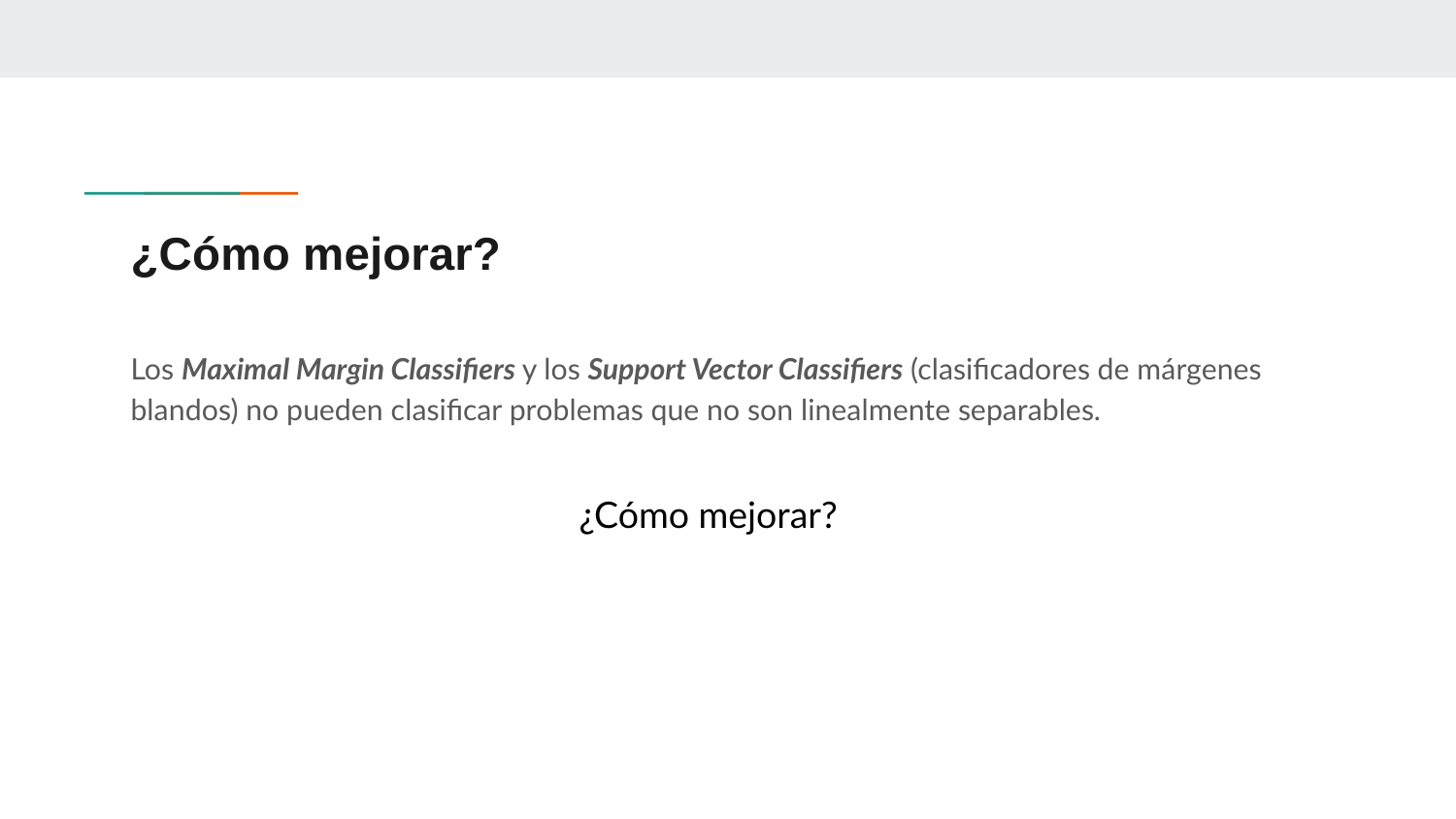

# ¿Cómo mejorar?
Los Maximal Margin Classifiers y los Support Vector Classifiers (clasificadores de márgenes blandos) no pueden clasificar problemas que no son linealmente separables.
¿Cómo mejorar?